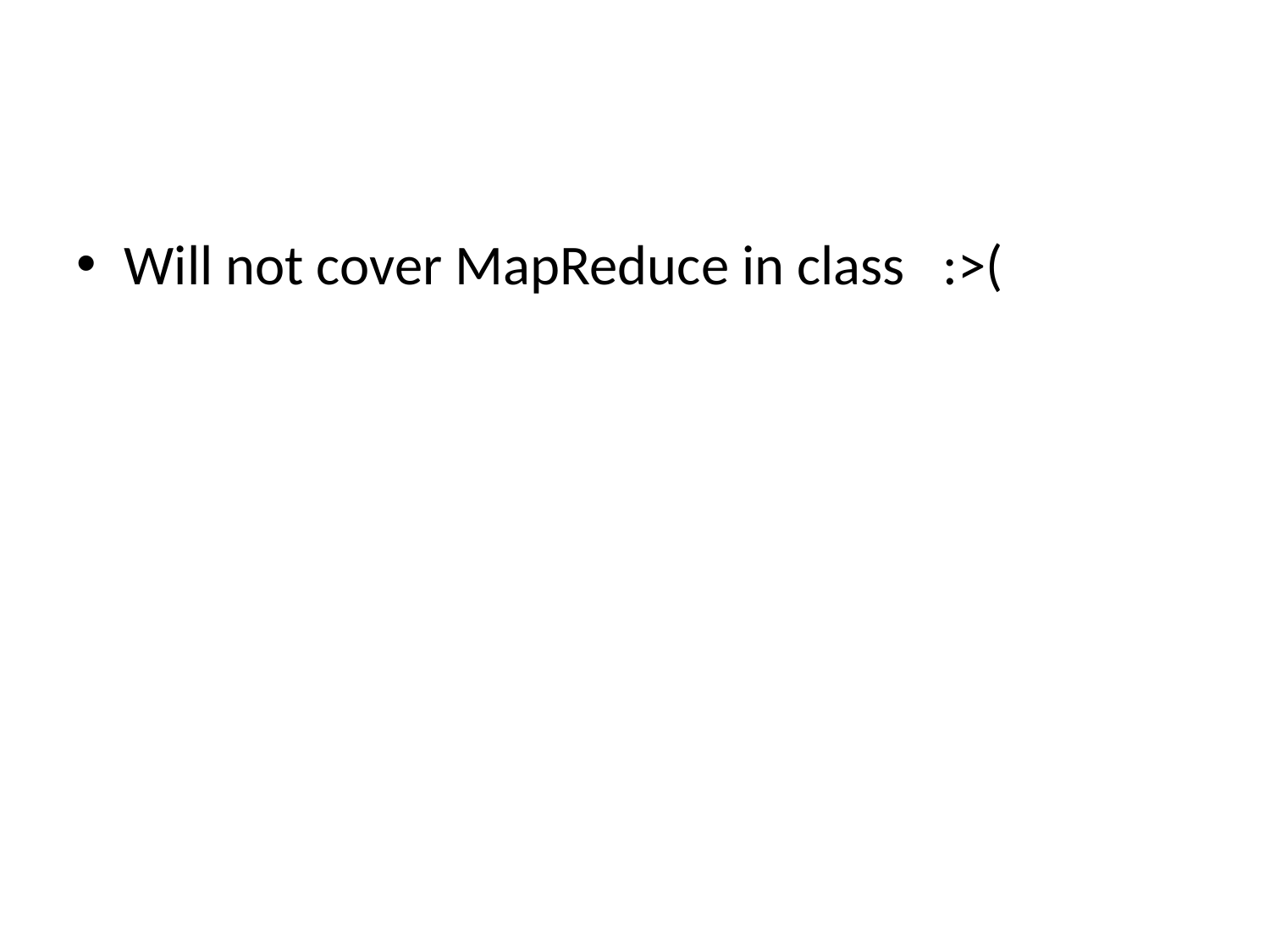

#
Will not cover MapReduce in class   :>(